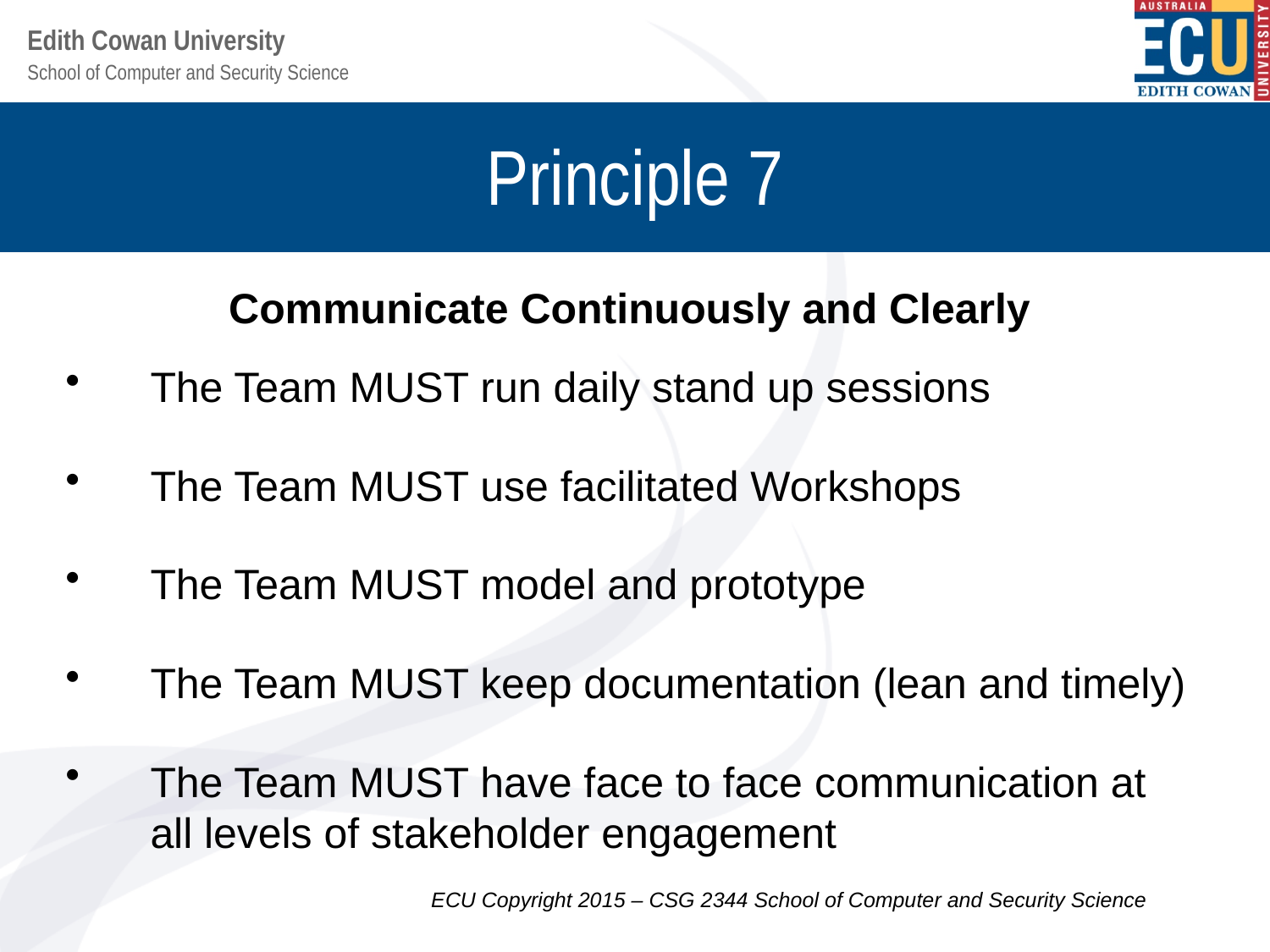

# Principle 7
Communicate Continuously and Clearly

The Team MUST run daily stand up sessions

The Team MUST use facilitated Workshops

The Team MUST model and prototype

The Team MUST keep documentation (lean and timely)

The Team MUST have face to face communication at all levels of stakeholder engagement

ECU Copyright 2015 – CSG 2344 School of Computer and Security Science